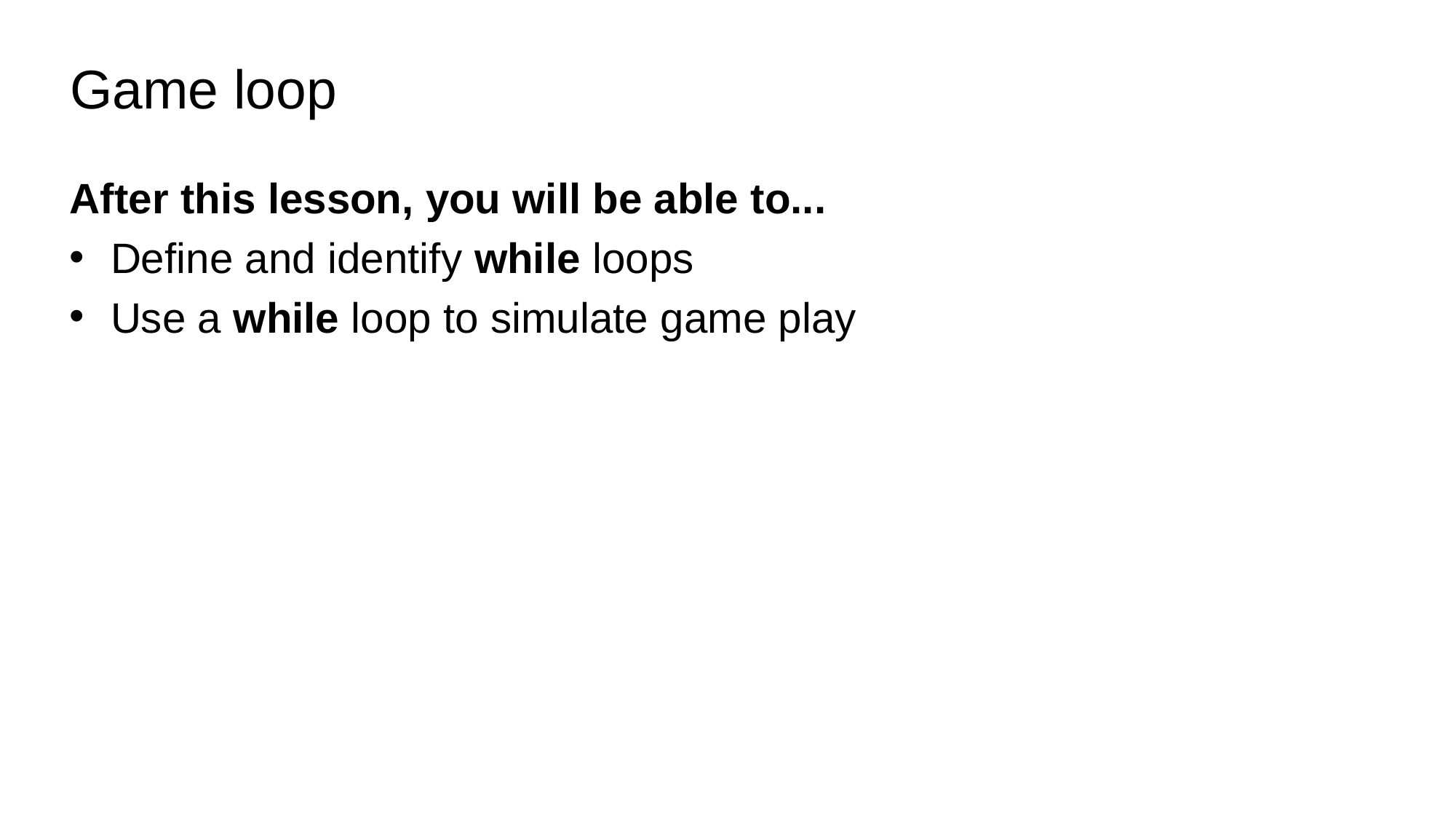

# Game loop
After this lesson, you will be able to...
Define and identify while loops
Use a while loop to simulate game play